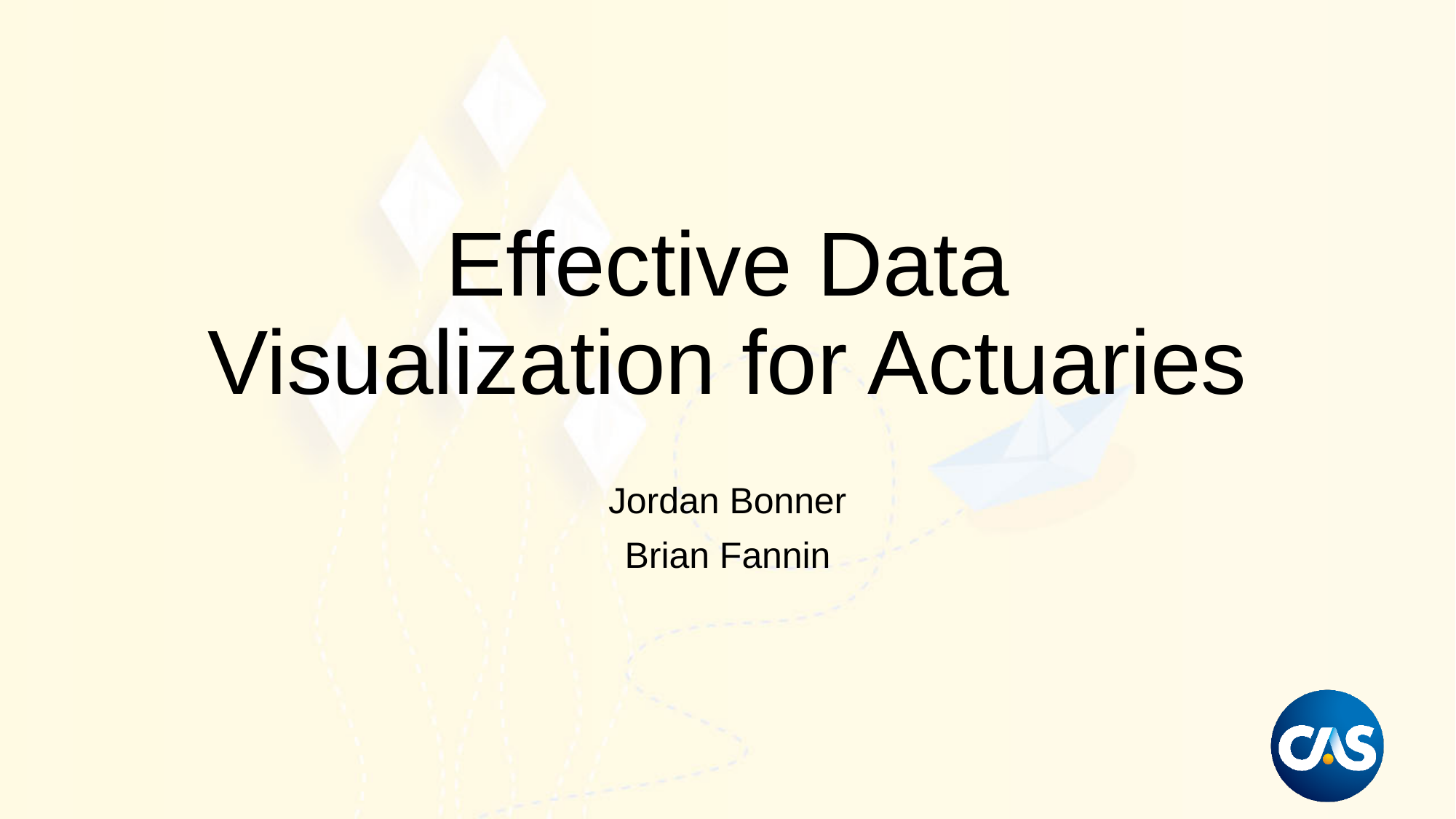

# Effective Data Visualization for Actuaries
Jordan Bonner
Brian Fannin